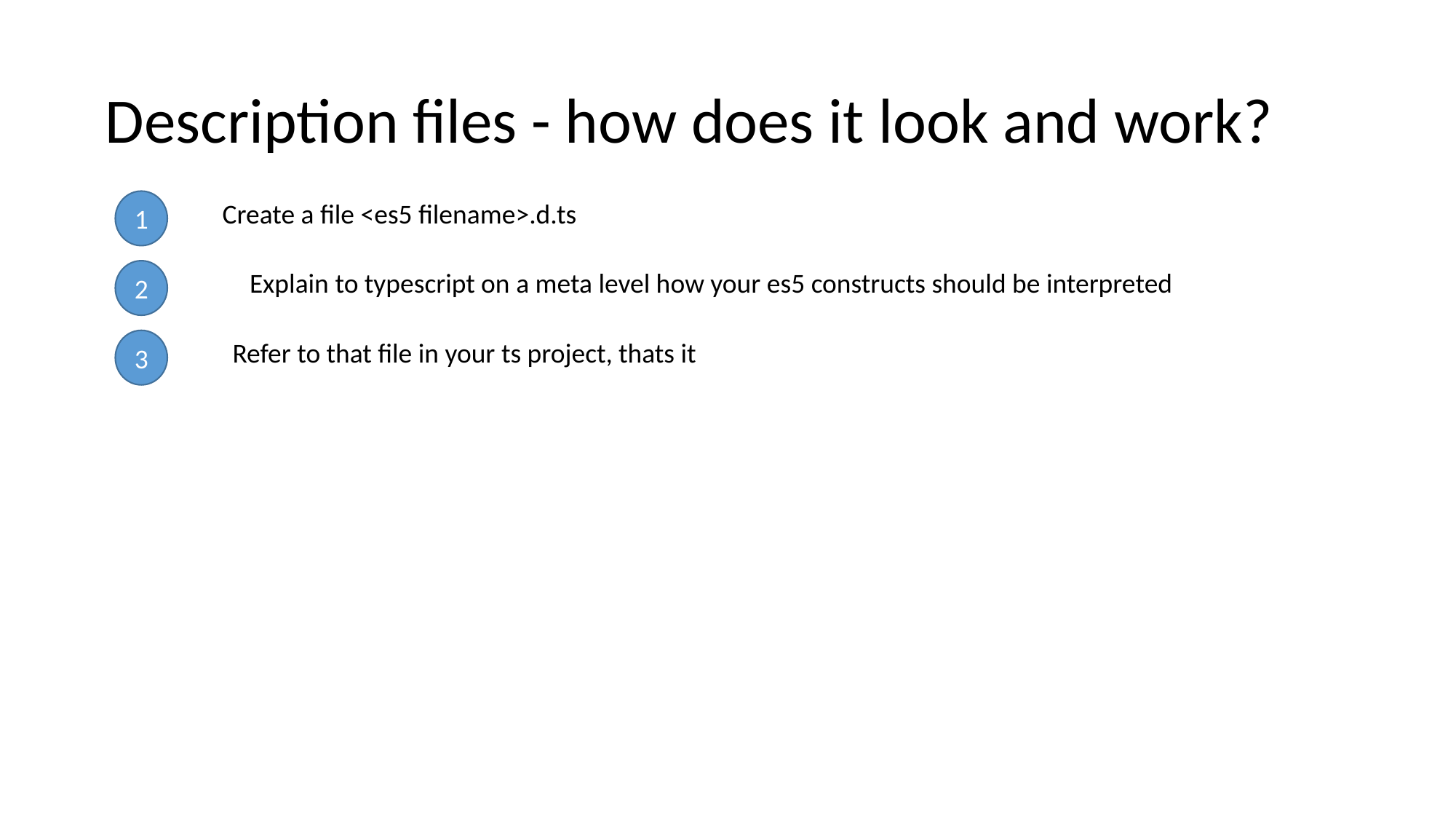

# Description files - how does it look and work?

1
Create a file <es5 filename>.d.ts

2
Explain to typescript on a meta level how your es5 constructs should be interpreted

3
Refer to that file in your ts project, thats it